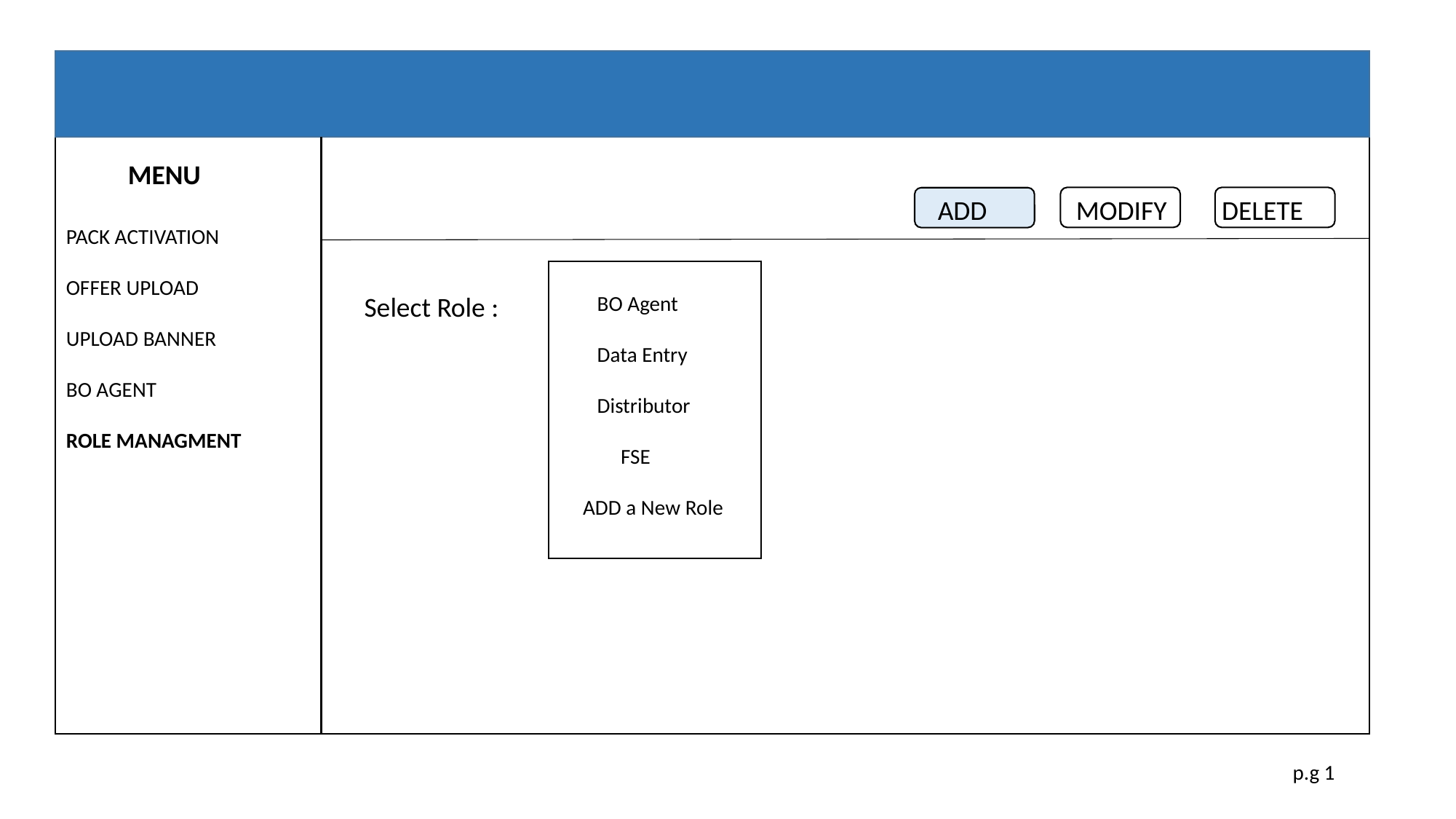

MENU

PACK ACTIVATION

OFFER UPLOAD

UPLOAD BANNER

BO AGENT

ROLE MANAGMENT
  ADD

MODIFY
DELETE

Select Role :
      BO Agent

      Data Entry

      Distributor

           FSE

   ADD a New Role
               p.g 1